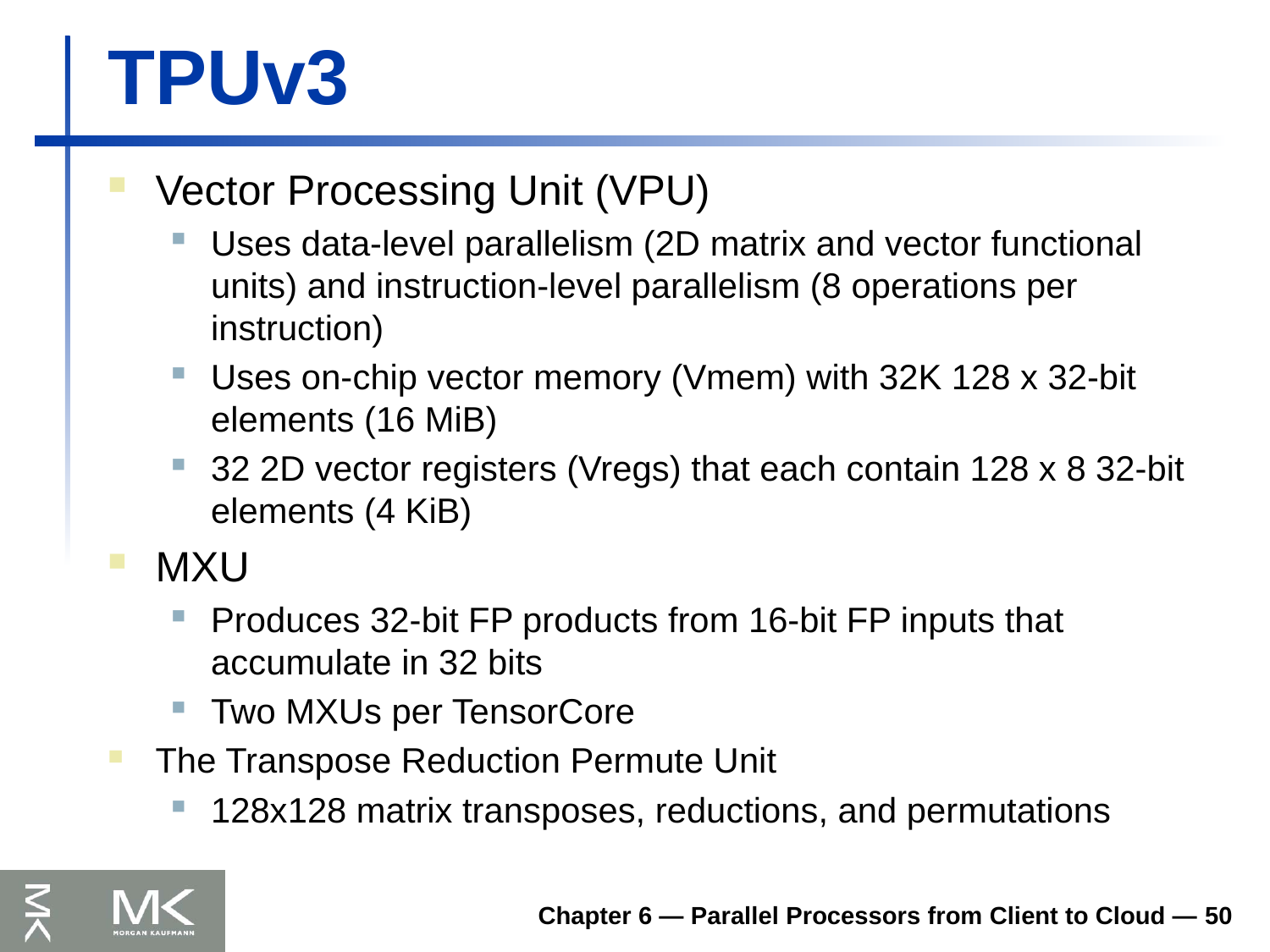

# TPUv3
Vector Processing Unit (VPU)
Uses data-level parallelism (2D matrix and vector functional units) and instruction-level parallelism (8 operations per instruction)
Uses on-chip vector memory (Vmem) with 32K 128 x 32-bit elements (16 MiB)
32 2D vector registers (Vregs) that each contain 128 x 8 32-bit elements (4 KiB)
MXU
Produces 32-bit FP products from 16-bit FP inputs that accumulate in 32 bits
Two MXUs per TensorCore
The Transpose Reduction Permute Unit
128x128 matrix transposes, reductions, and permutations

Chapter 6 — Parallel Processors from Client to Cloud — 50